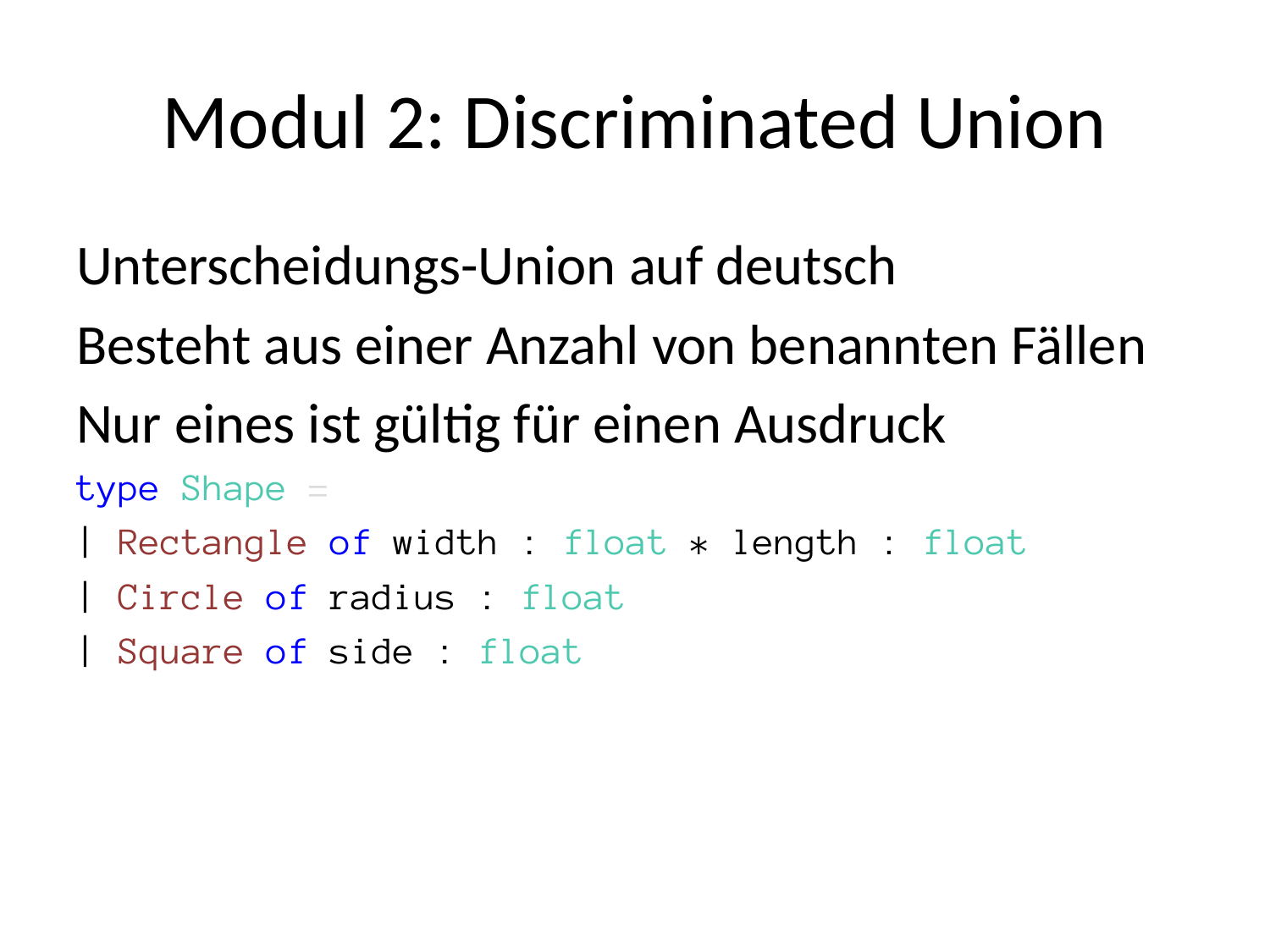

# Modul 2: Discriminated Union
Unterscheidungs-Union auf deutsch
Besteht aus einer Anzahl von benannten Fällen
Nur eines ist gültig für einen Ausdruck
type Shape =
| Rectangle of width : float * length : float
| Circle of radius : float
| Square of side : float